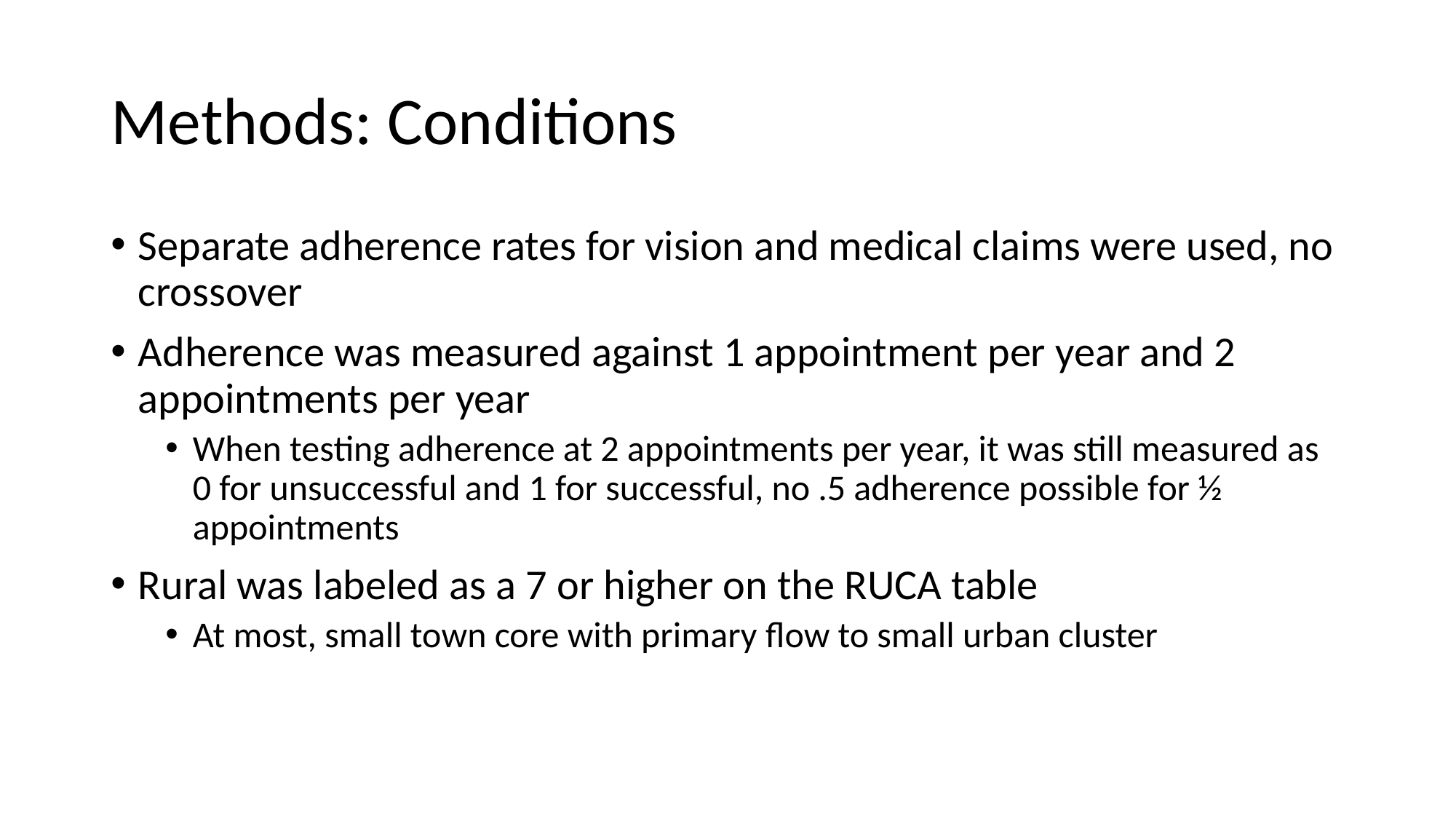

# Methods: Conditions
Separate adherence rates for vision and medical claims were used, no crossover
Adherence was measured against 1 appointment per year and 2 appointments per year
When testing adherence at 2 appointments per year, it was still measured as 0 for unsuccessful and 1 for successful, no .5 adherence possible for ½ appointments
Rural was labeled as a 7 or higher on the RUCA table
At most, small town core with primary flow to small urban cluster